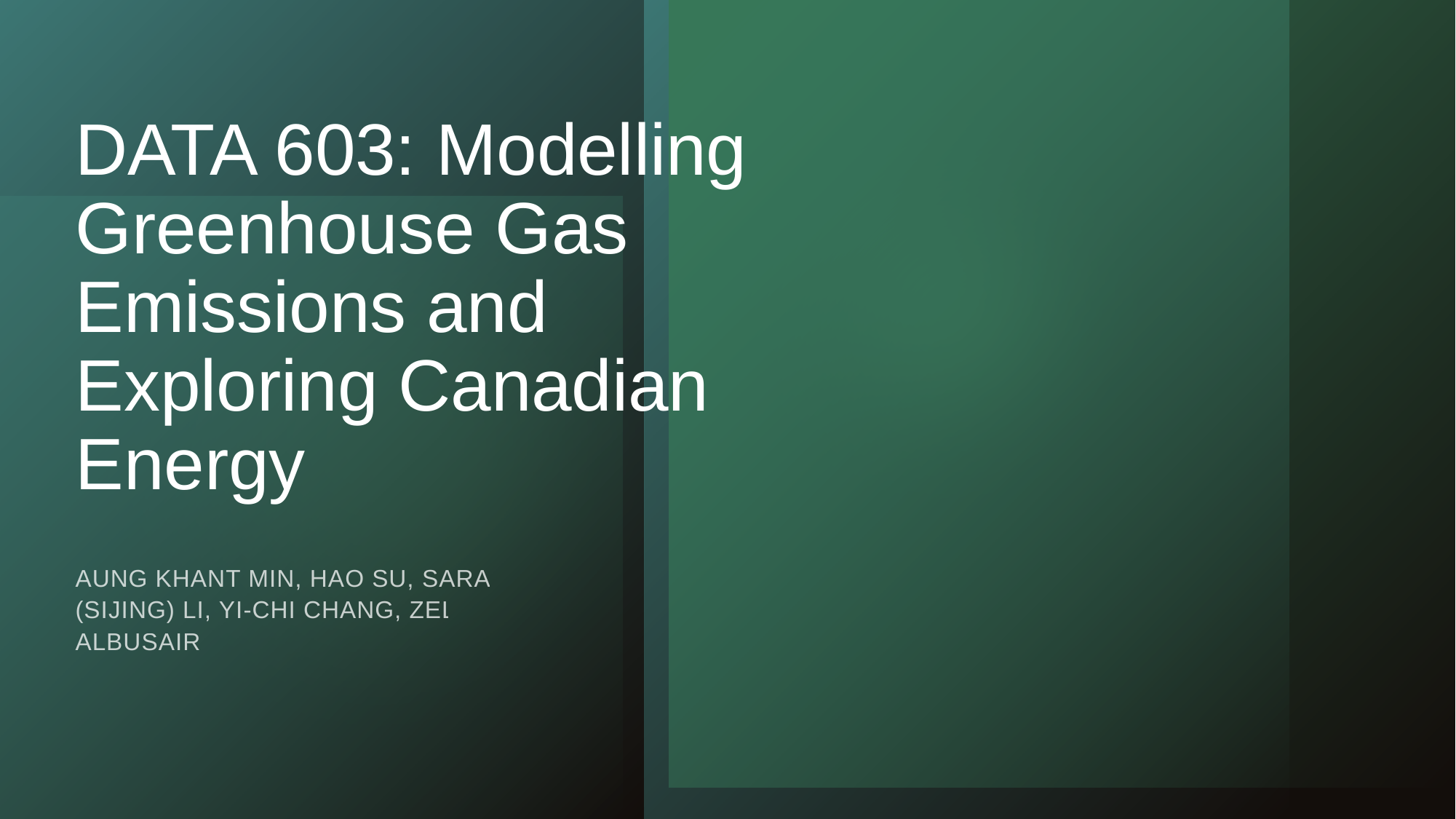

#
DATA 603: Modelling Greenhouse Gas Emissions and Exploring Canadian Energy
Aung Khant Min, Hao Su, Sarah (Sijing) Li, Yi-Chi Chang, Zell Albusairi